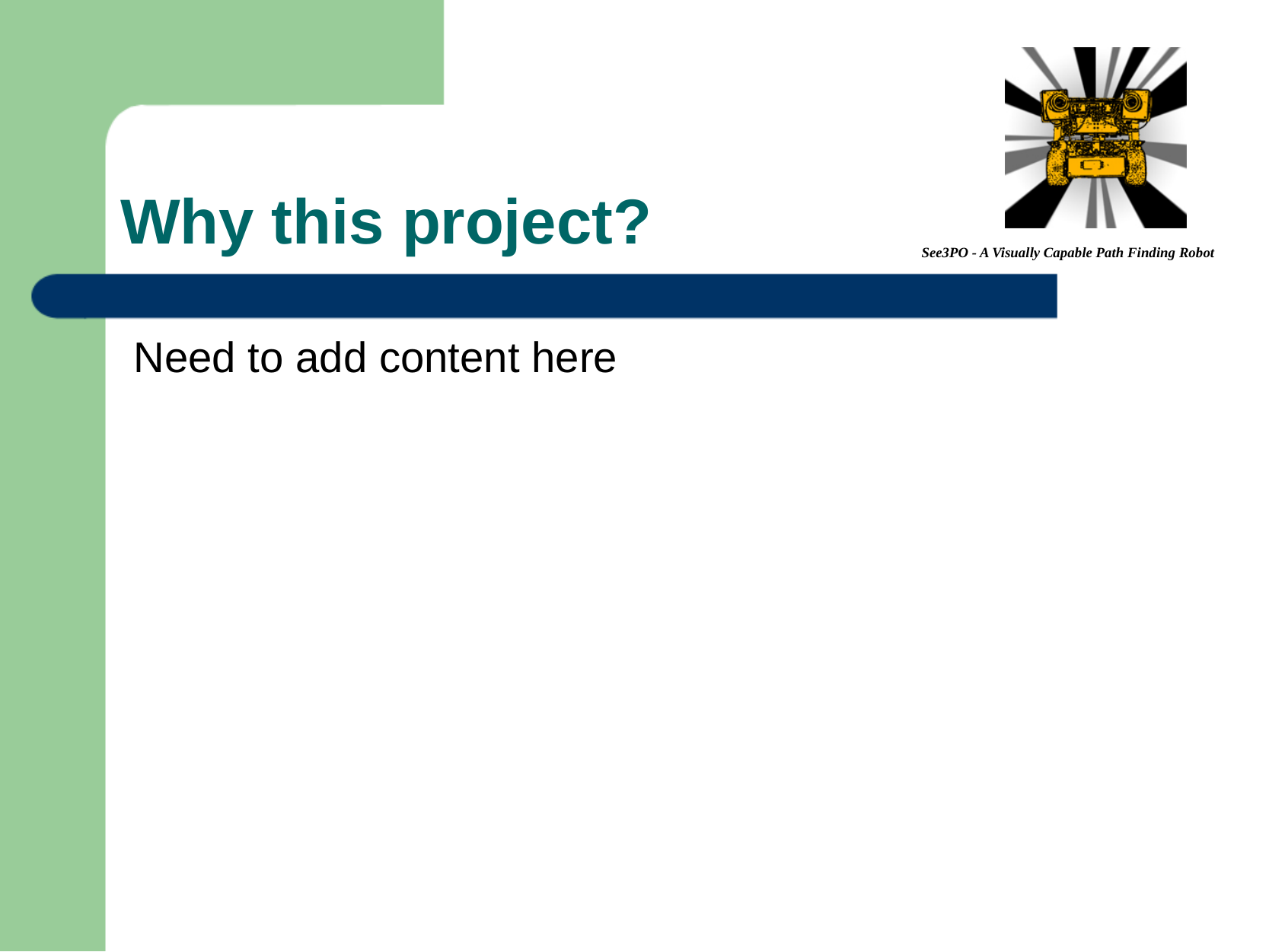

# Why this project?
 Need to add content here